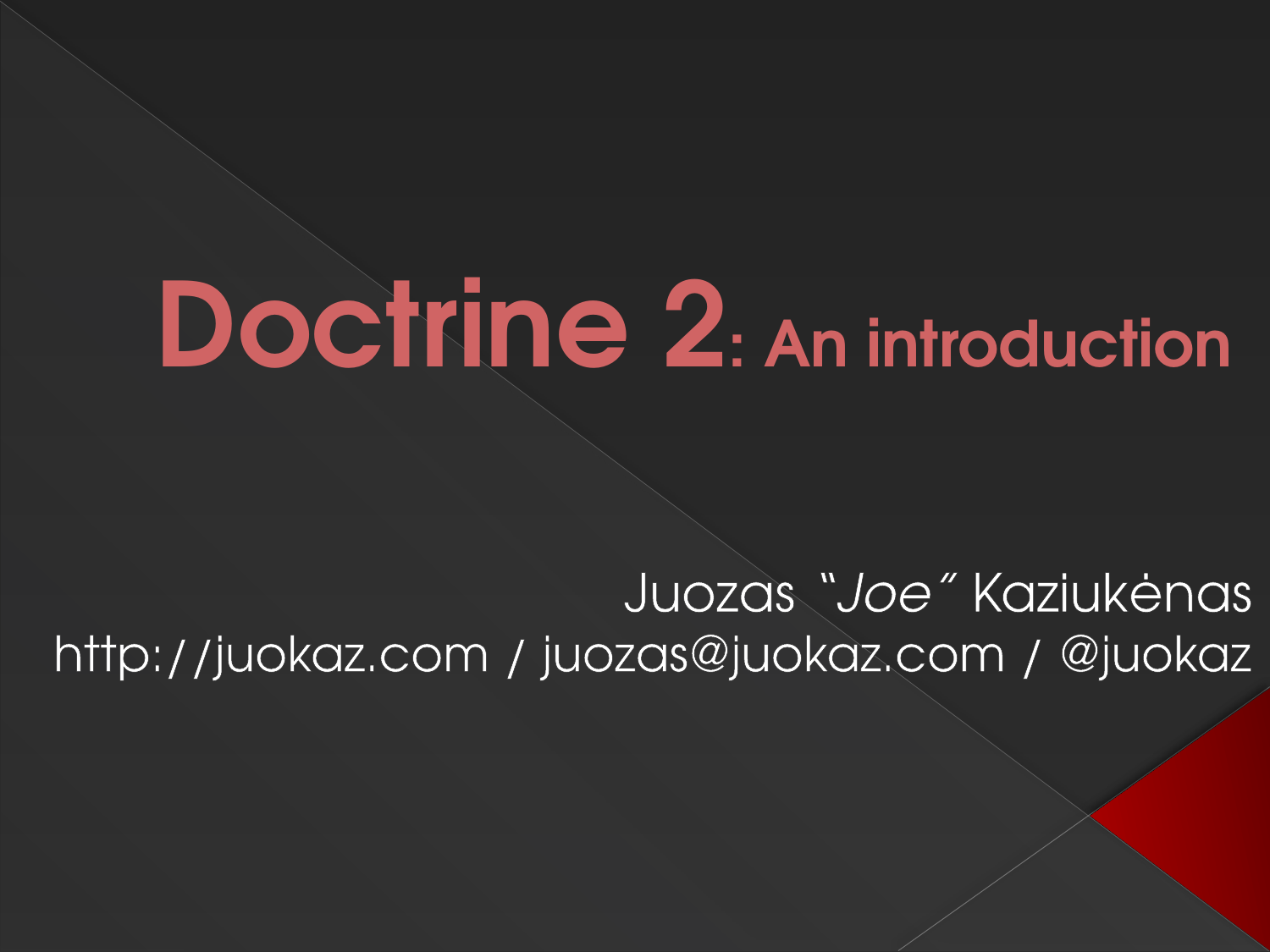

# Doctrine 2: An introduction
Juozas “Joe” Kaziukėnas
http://juokaz.com / juozas@juokaz.com / @juokaz